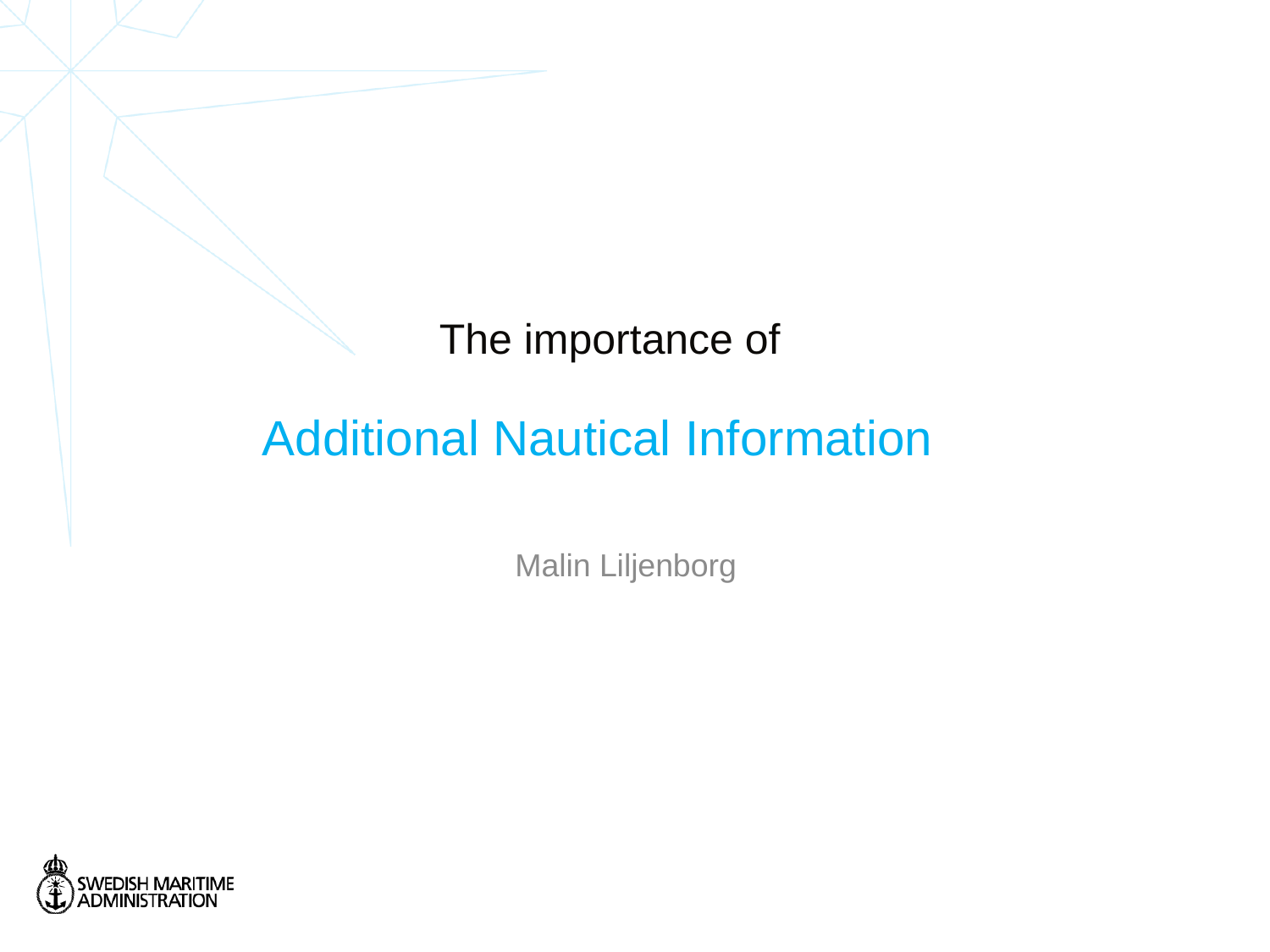

The importance of
# Additional Nautical Information
Malin Liljenborg